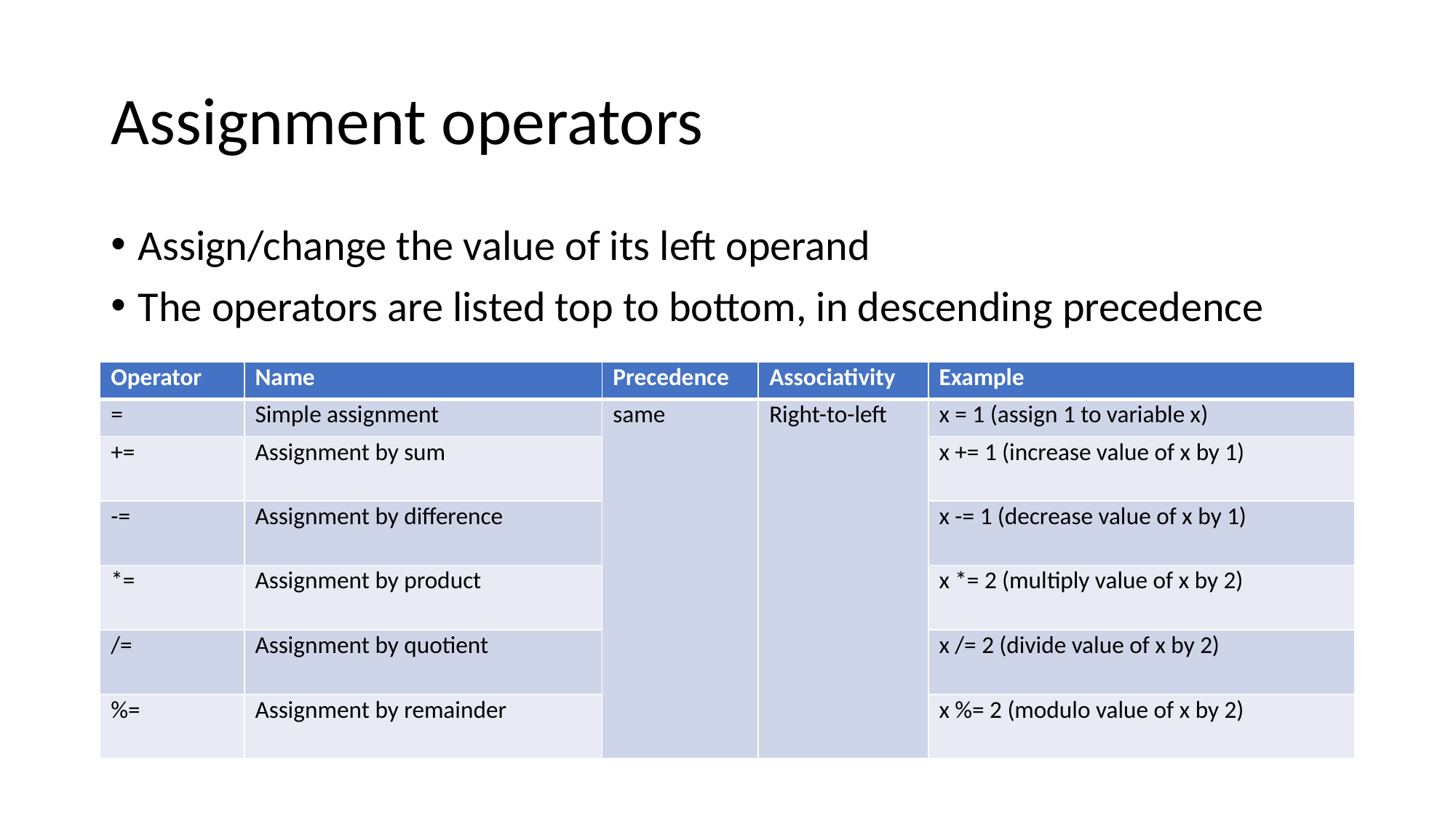

# Assignment operators
Assign/change the value of its left operand
The operators are listed top to bottom, in descending precedence
| Operator | Name | Precedence | Associativity | Example |
| --- | --- | --- | --- | --- |
| = | Simple assignment | same | Right-to-left | x = 1 (assign 1 to variable x) |
| += | Assignment by sum | same |  | x += 1 (increase value of x by 1) |
| -= | Assignment by difference |  |  | x -= 1 (decrease value of x by 1) |
| \*= | Assignment by product | same |  | x \*= 2 (multiply value of x by 2) |
| /= | Assignment by quotient |  |  | x /= 2 (divide value of x by 2) |
| %= | Assignment by remainder |  |  | x %= 2 (modulo value of x by 2) |